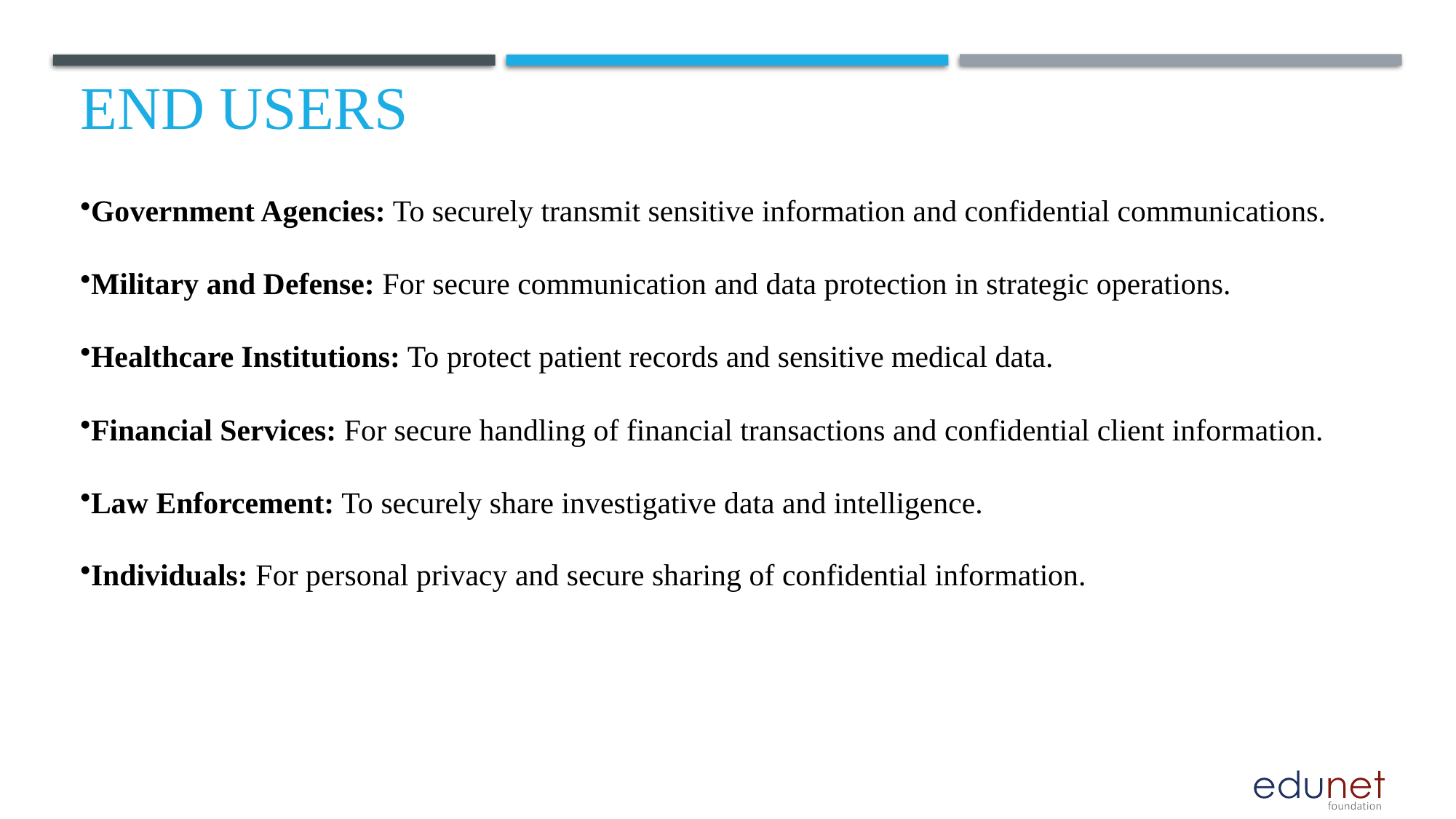

# End users
Government Agencies: To securely transmit sensitive information and confidential communications.

Military and Defense: For secure communication and data protection in strategic operations.

Healthcare Institutions: To protect patient records and sensitive medical data.

Financial Services: For secure handling of financial transactions and confidential client information.

Law Enforcement: To securely share investigative data and intelligence.

Individuals: For personal privacy and secure sharing of confidential information.